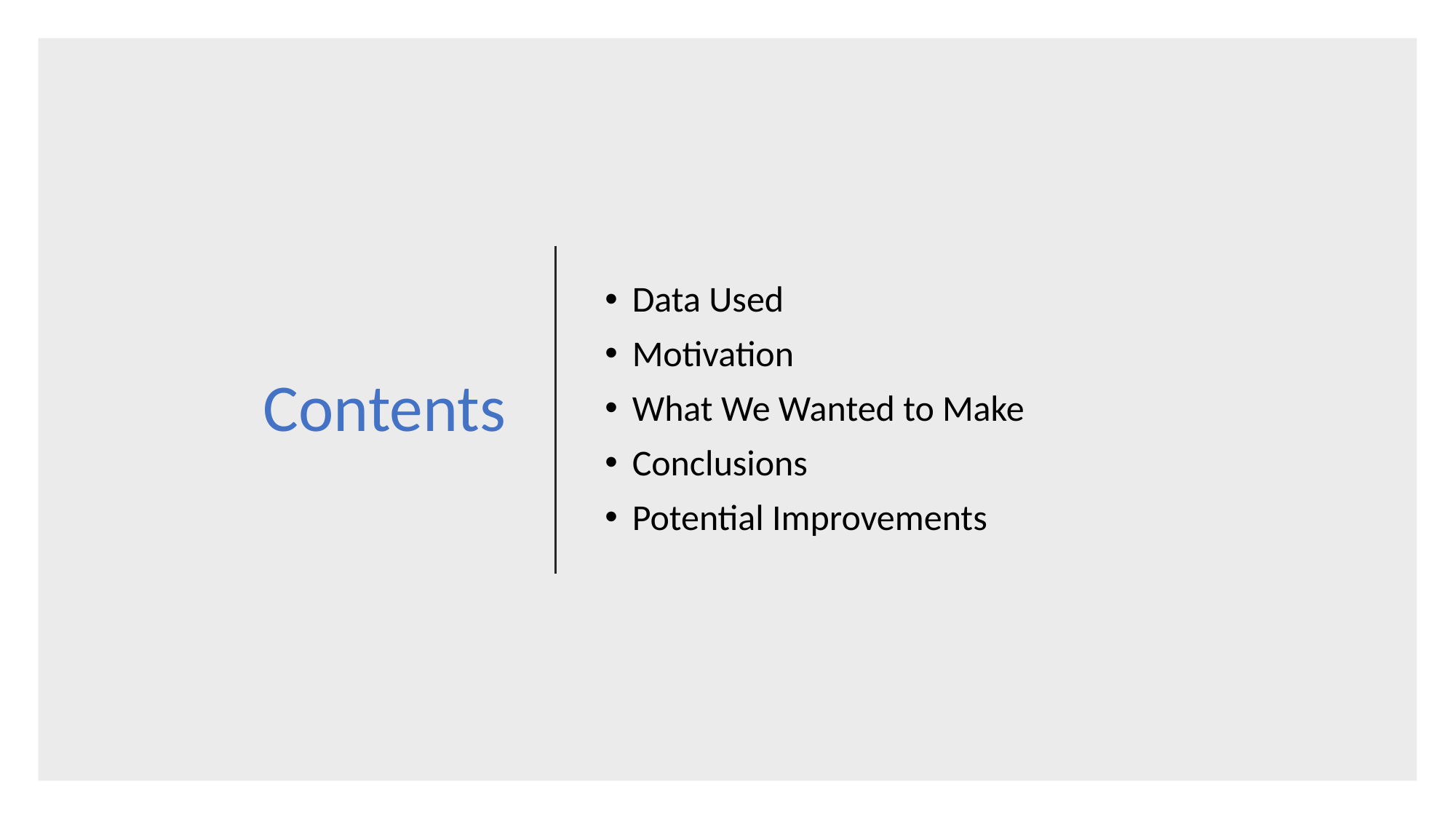

# Contents
Data Used
Motivation
What We Wanted to Make
Conclusions
Potential Improvements